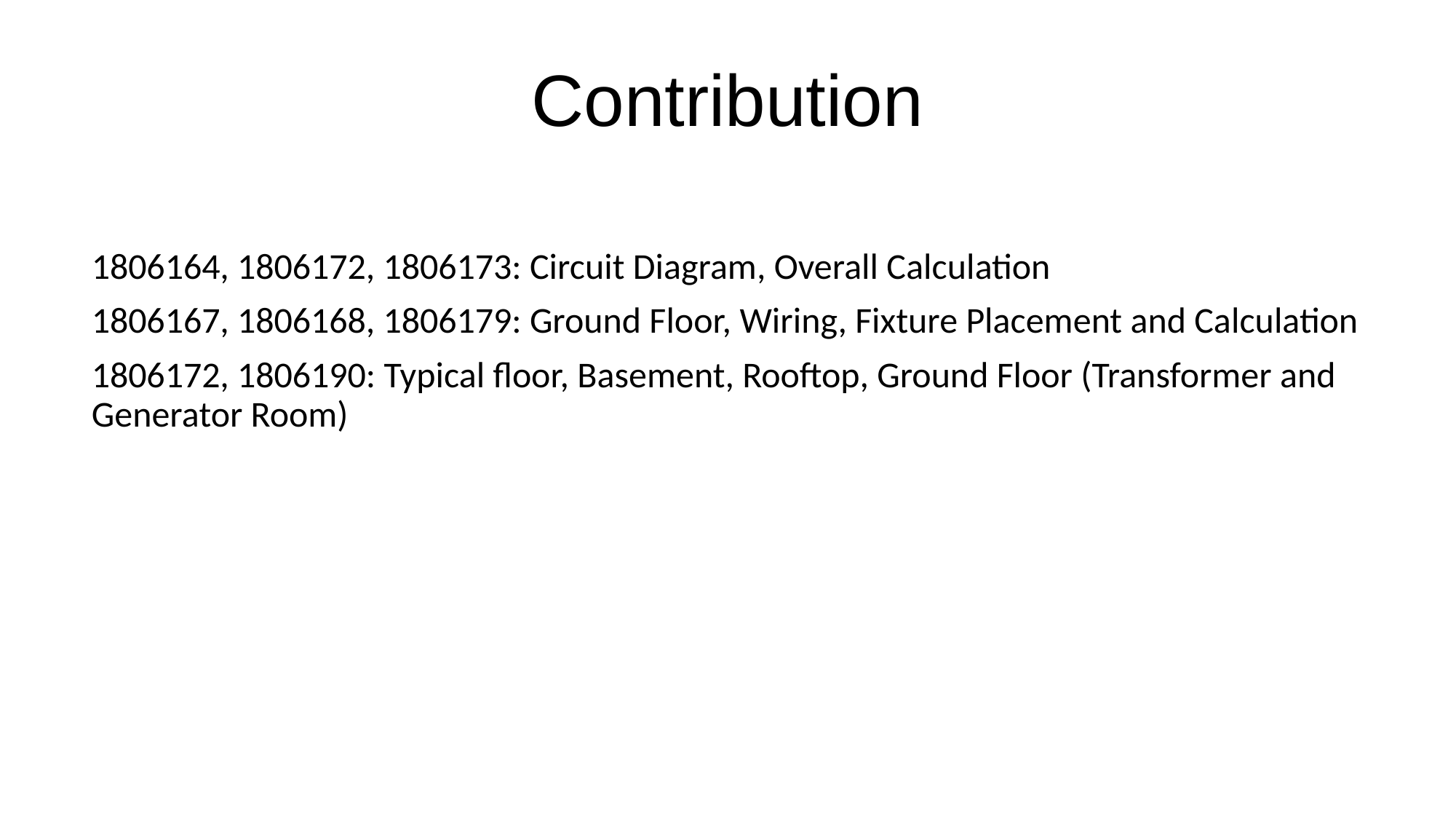

# Contribution
1806164, 1806172, 1806173: Circuit Diagram, Overall Calculation
1806167, 1806168, 1806179: Ground Floor, Wiring, Fixture Placement and Calculation
1806172, 1806190: Typical floor, Basement, Rooftop, Ground Floor (Transformer and Generator Room)